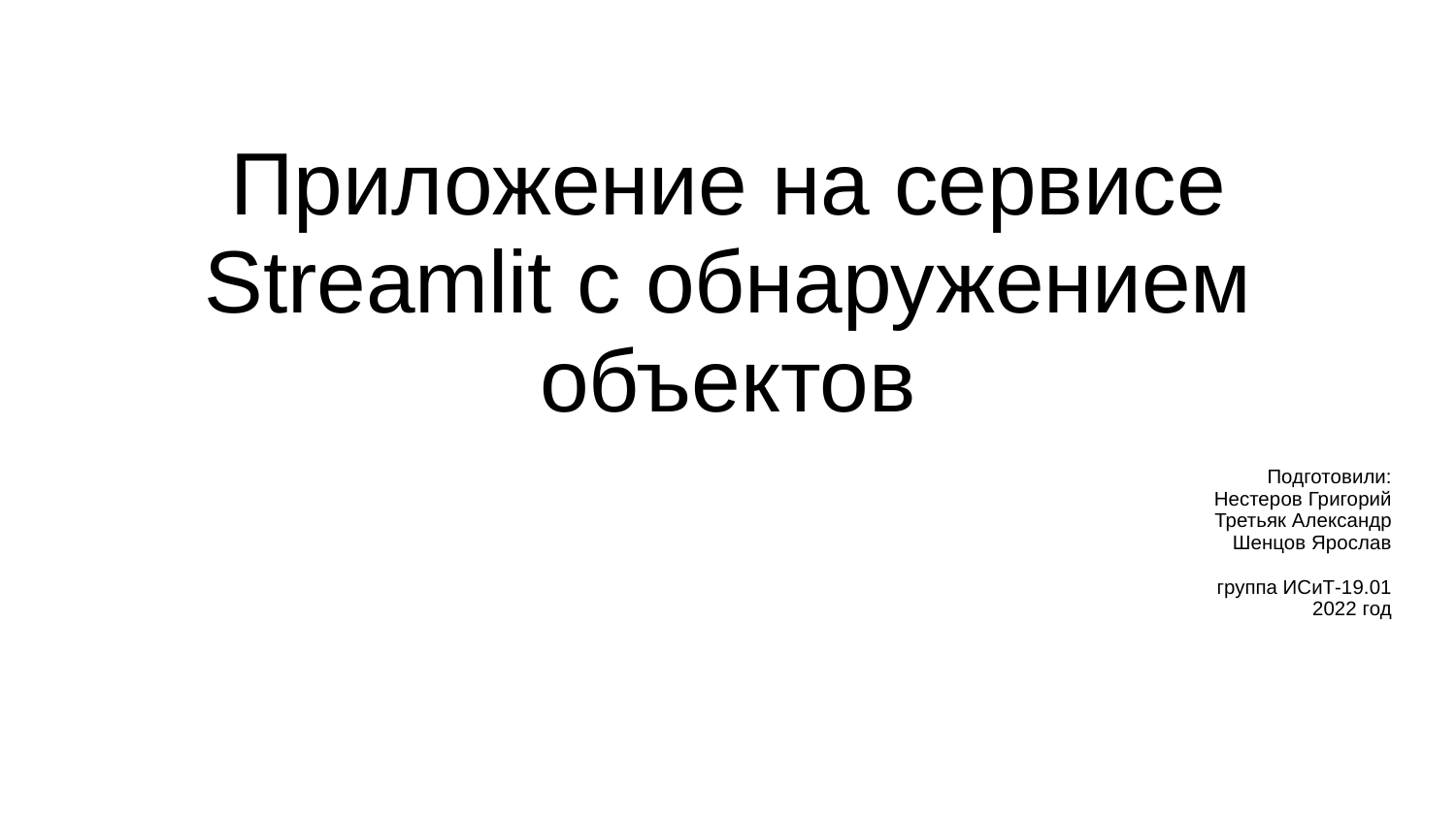

# Приложение на сервисе Streamlit с обнаружением объектов
Подготовили:
Нестеров Григорий
Третьяк Александр
Шенцов Ярослав

группа ИСиТ-19.01
2022 год